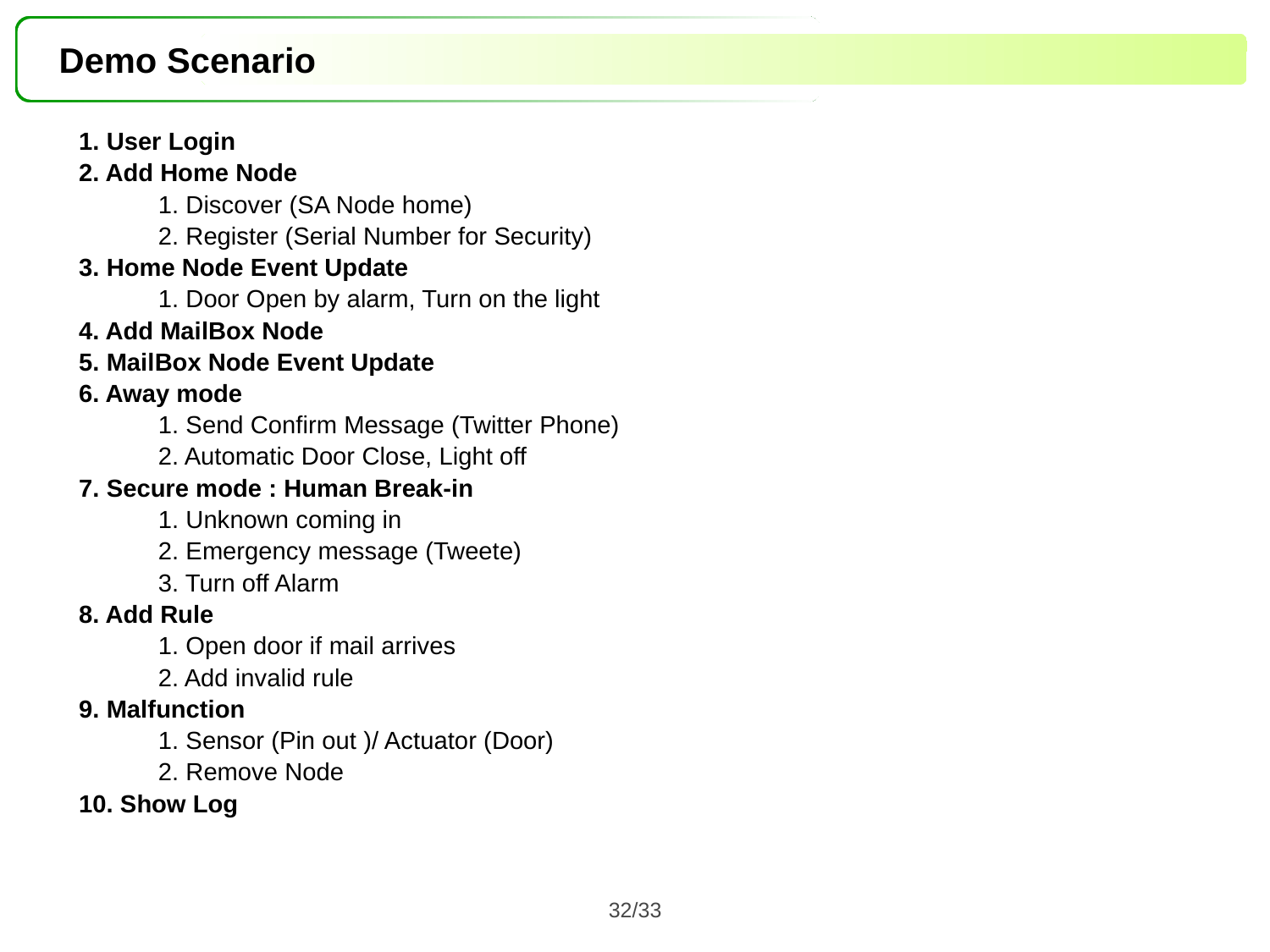

# Demo Scenario
1. User Login
2. Add Home Node
1. Discover (SA Node home)
2. Register (Serial Number for Security)
3. Home Node Event Update
1. Door Open by alarm, Turn on the light
4. Add MailBox Node
5. MailBox Node Event Update
6. Away mode
1. Send Confirm Message (Twitter Phone)
2. Automatic Door Close, Light off
7. Secure mode : Human Break-in
1. Unknown coming in
2. Emergency message (Tweete)
3. Turn off Alarm
8. Add Rule
1. Open door if mail arrives
2. Add invalid rule
9. Malfunction
1. Sensor (Pin out )/ Actuator (Door)
2. Remove Node
10. Show Log

32/33